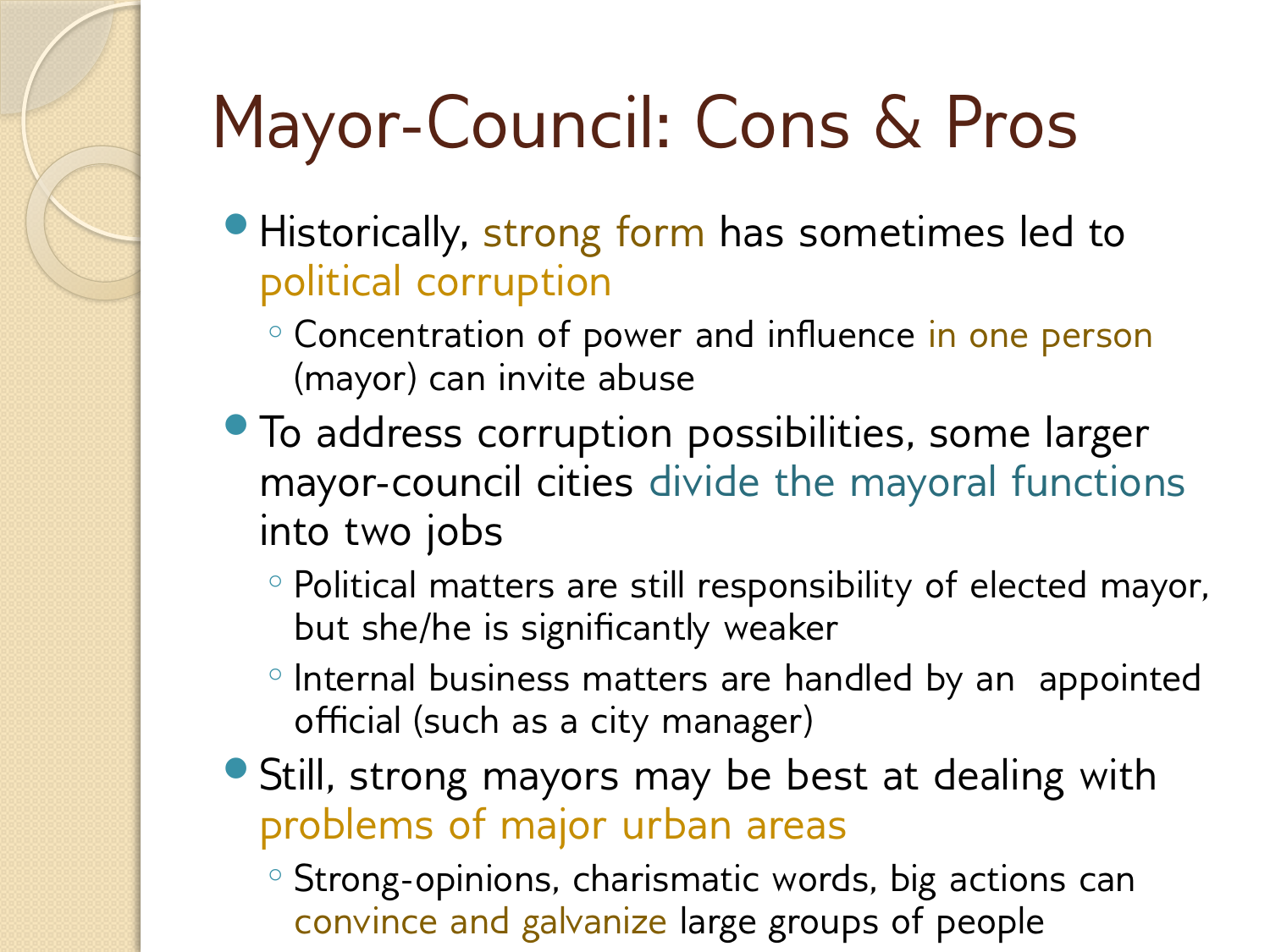

# Mayor-Council: Cons & Pros
Historically, strong form has sometimes led to political corruption
Concentration of power and influence in one person (mayor) can invite abuse
To address corruption possibilities, some larger mayor-council cities divide the mayoral functions into two jobs
Political matters are still responsibility of elected mayor, but she/he is significantly weaker
Internal business matters are handled by an  appointed official (such as a city manager)
Still, strong mayors may be best at dealing with problems of major urban areas
Strong-opinions, charismatic words, big actions can convince and galvanize large groups of people